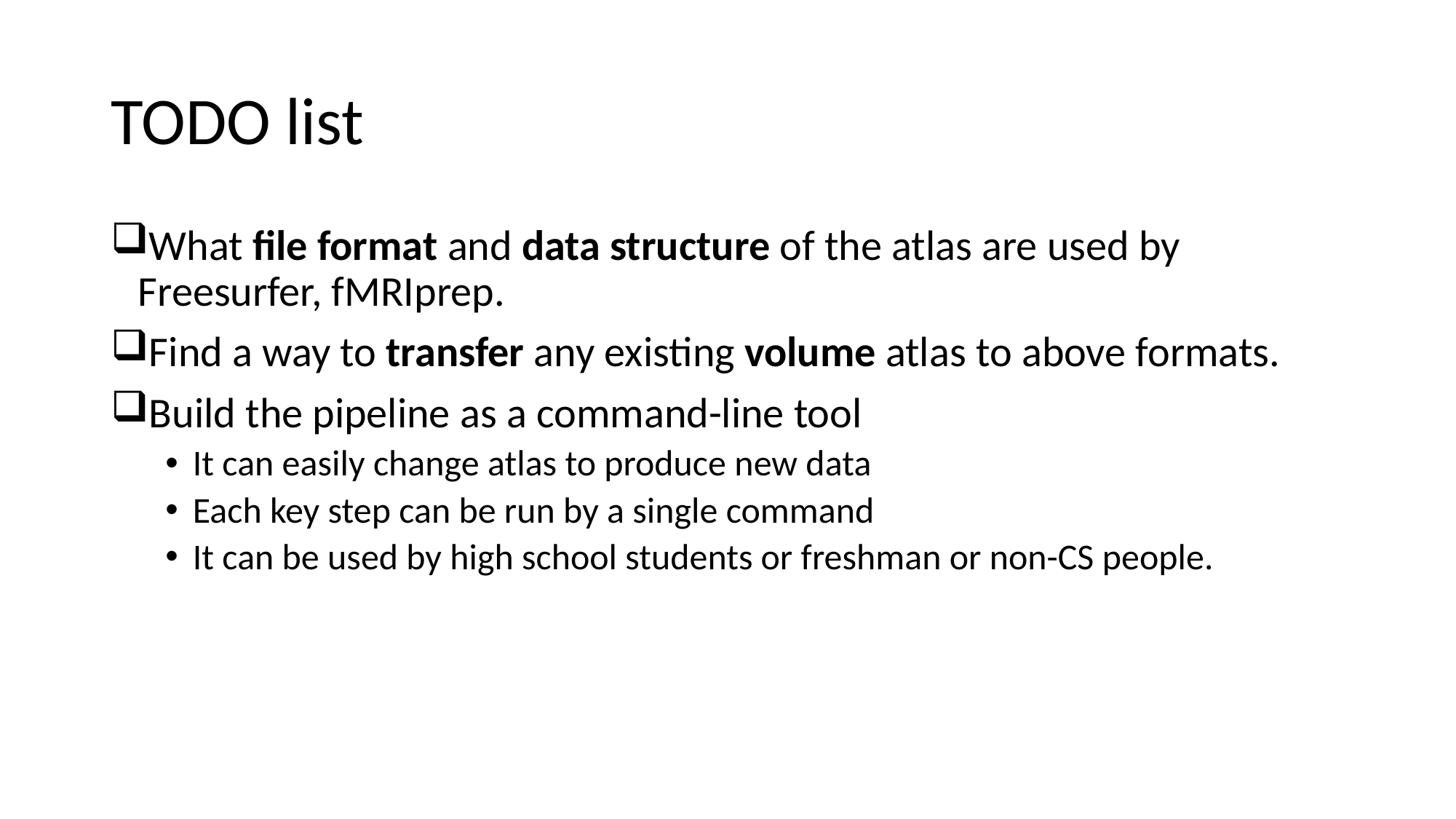

# TODO list
What file format and data structure of the atlas are used by Freesurfer, fMRIprep.
Find a way to transfer any existing volume atlas to above formats.
Build the pipeline as a command-line tool
It can easily change atlas to produce new data
Each key step can be run by a single command
It can be used by high school students or freshman or non-CS people.